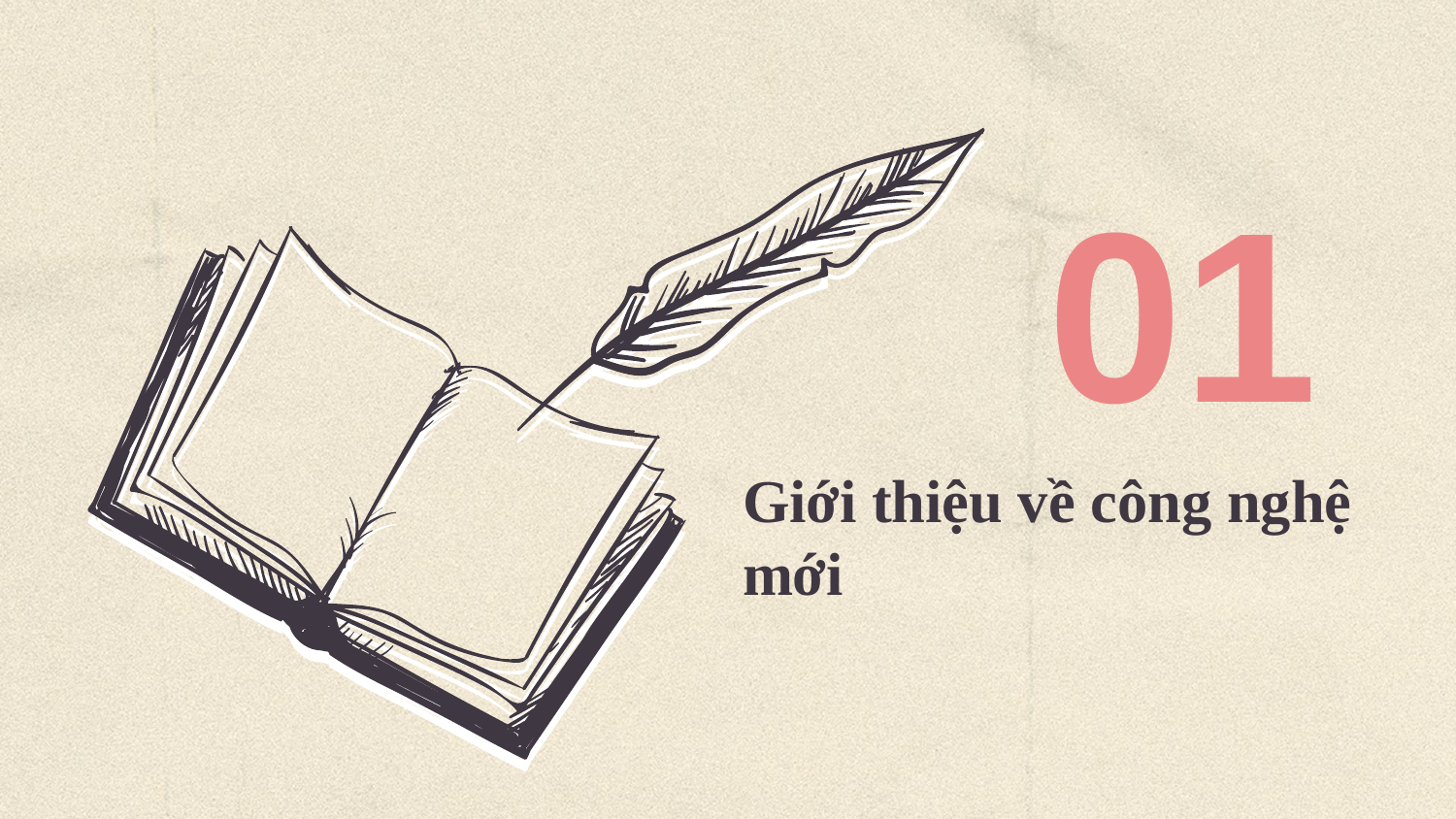

01

# Giới thiệu về công nghệ mới